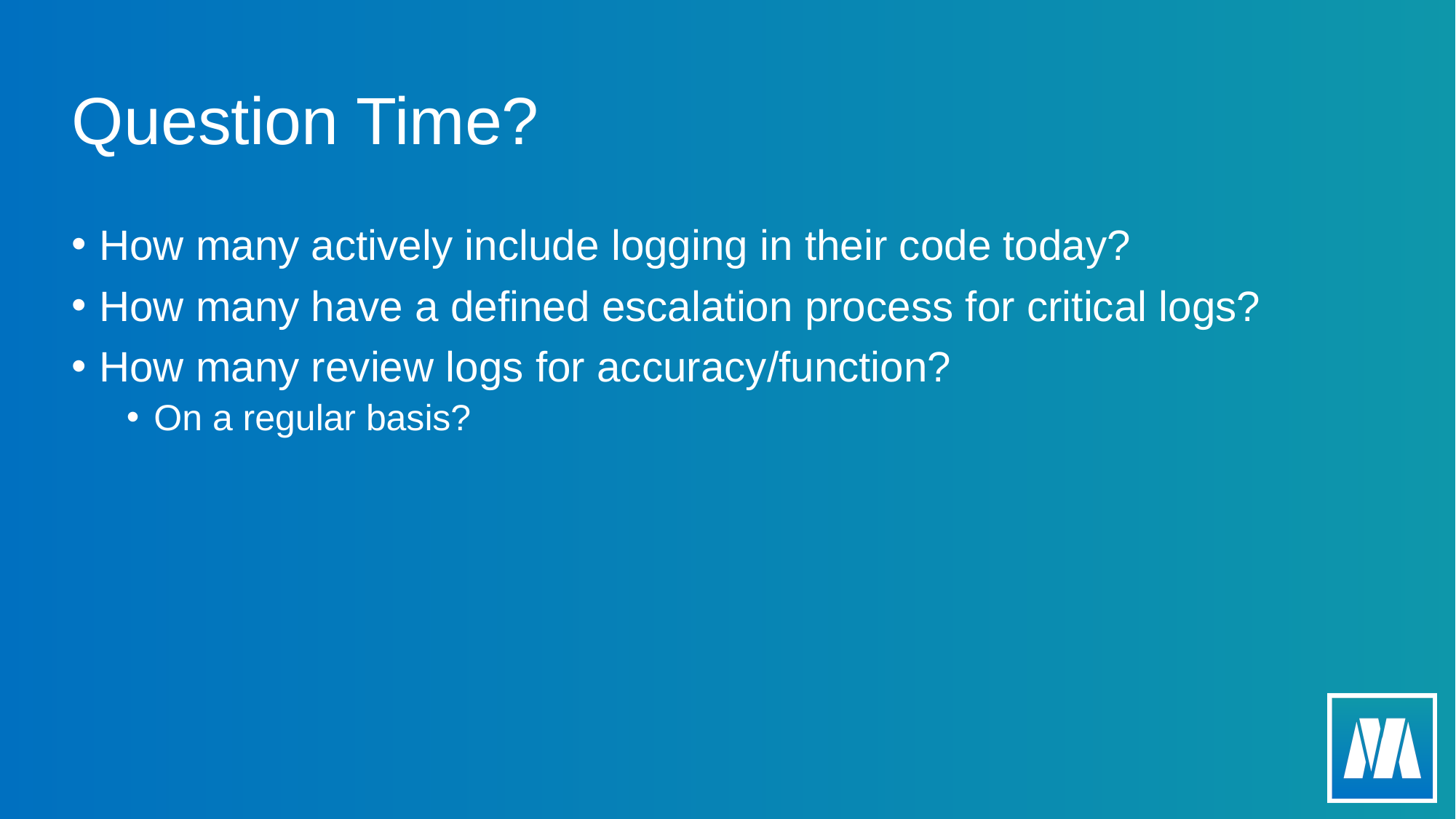

# Question Time?
How many actively include logging in their code today?
How many have a defined escalation process for critical logs?
How many review logs for accuracy/function?
On a regular basis?